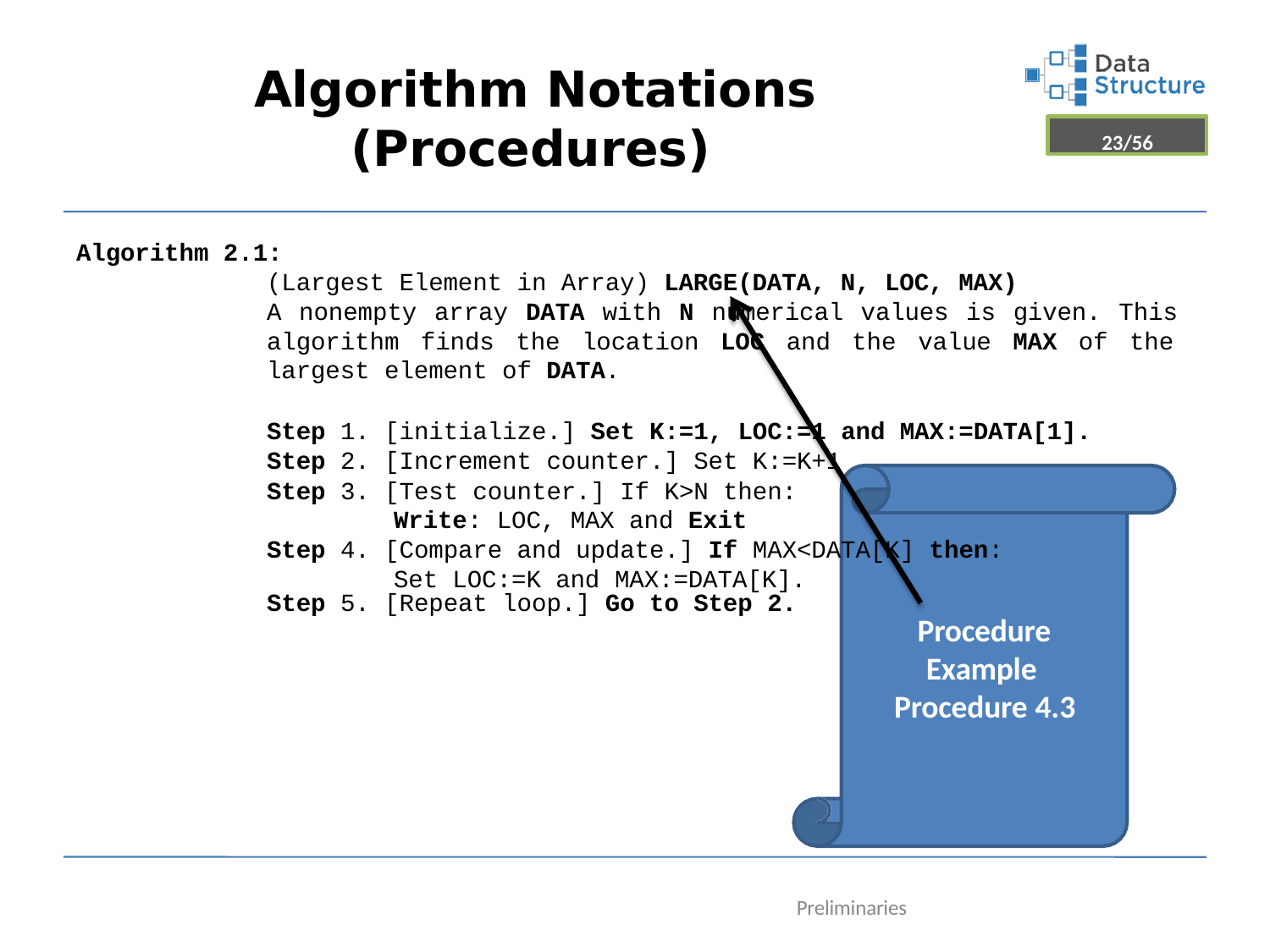

# Algorithm Notations  (Procedures)
23/56
Algorithm 2.1:
(Largest Element in Array) LARGE(DATA, N, LOC, MAX)
A nonempty array DATA with N numerical values is given. This  algorithm finds the location LOC and the value MAX of the  largest element of DATA.

Step 1. [initialize.] Set K:=1, LOC:=1 and MAX:=DATA[1].
Step 2. [Increment counter.] Set K:=K+1
Step 3. [Test counter.] If K>N then:
Write: LOC, MAX and Exit
Step 4. [Compare and update.] If MAX<DATA[K] then:
Set LOC:=K and MAX:=DATA[K].
Step 5. [Repeat loop.] Go to Step 2.
Procedure
Example  Procedure 4.3

Preliminaries